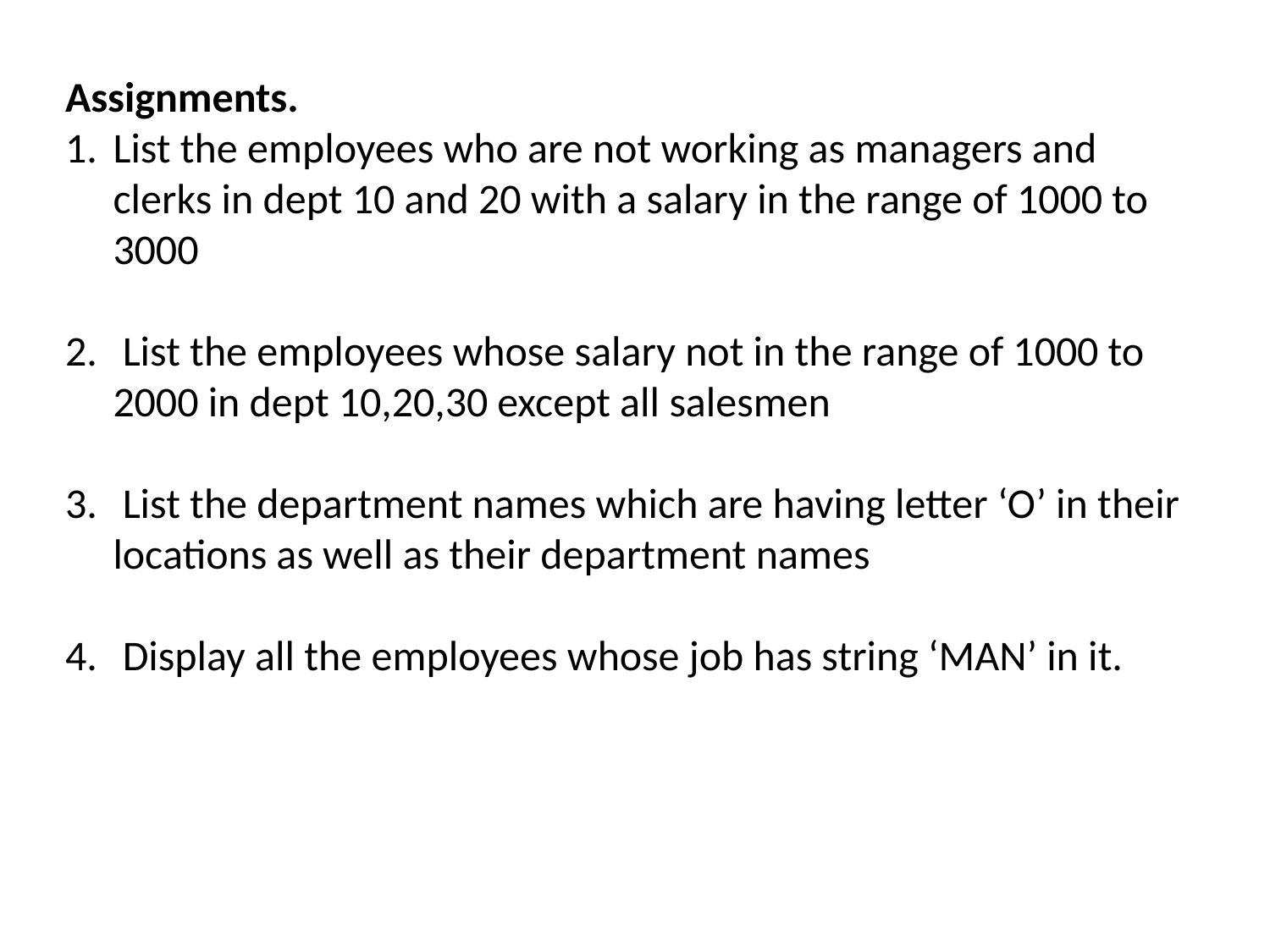

Assignments.
List the employees who are not working as managers and clerks in dept 10 and 20 with a salary in the range of 1000 to 3000

 List the employees whose salary not in the range of 1000 to 2000 in dept 10,20,30 except all salesmen

 List the department names which are having letter ‘O’ in their locations as well as their department names

 Display all the employees whose job has string ‘MAN’ in it.